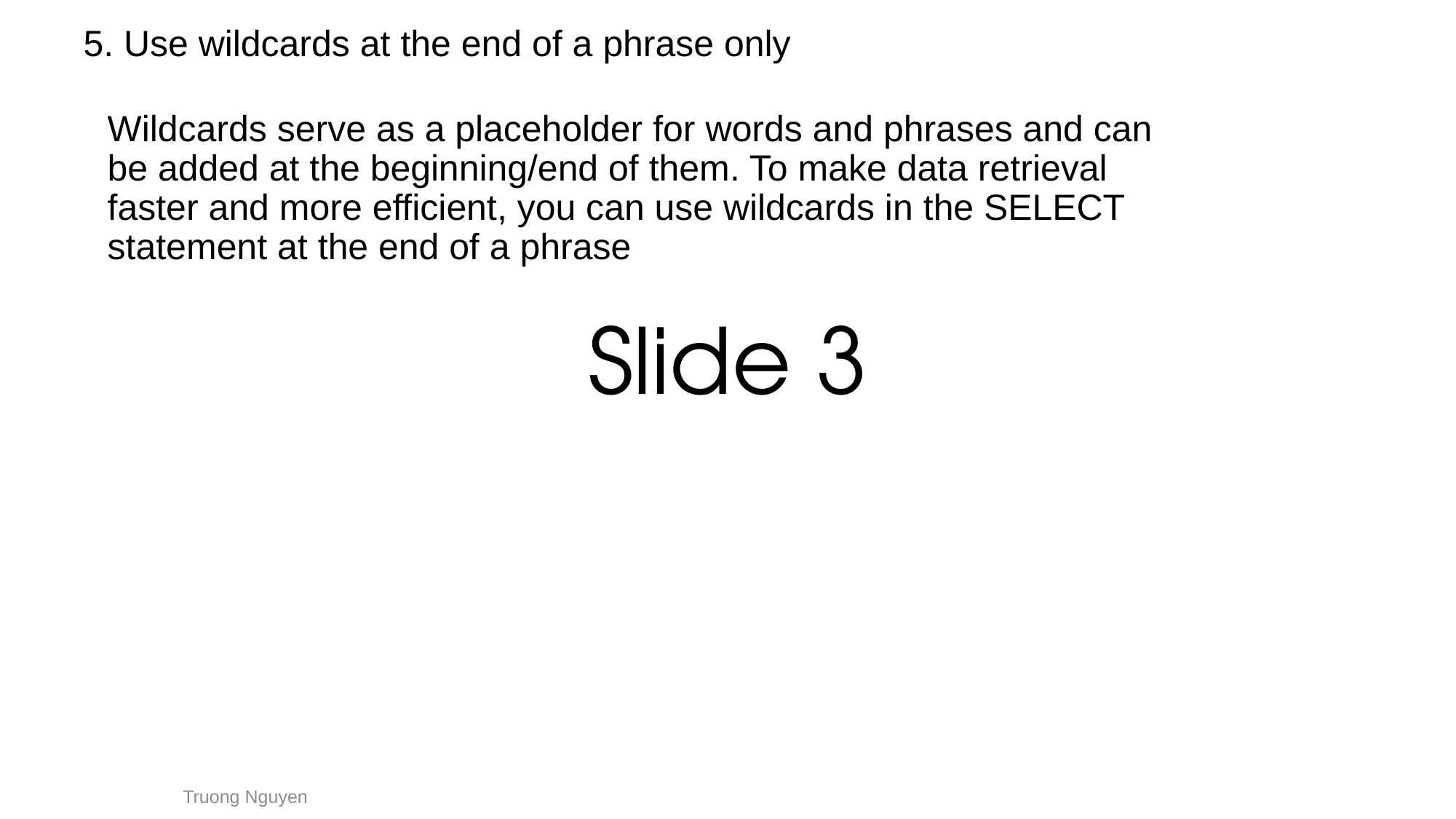

5. Use wildcards at the end of a phrase only
Wildcards serve as a placeholder for words and phrases and can be added at the beginning/end of them. To make data retrieval faster and more efficient, you can use wildcards in the SELECT statement at the end of a phrase
# Slide 3
Truong Nguyen
5